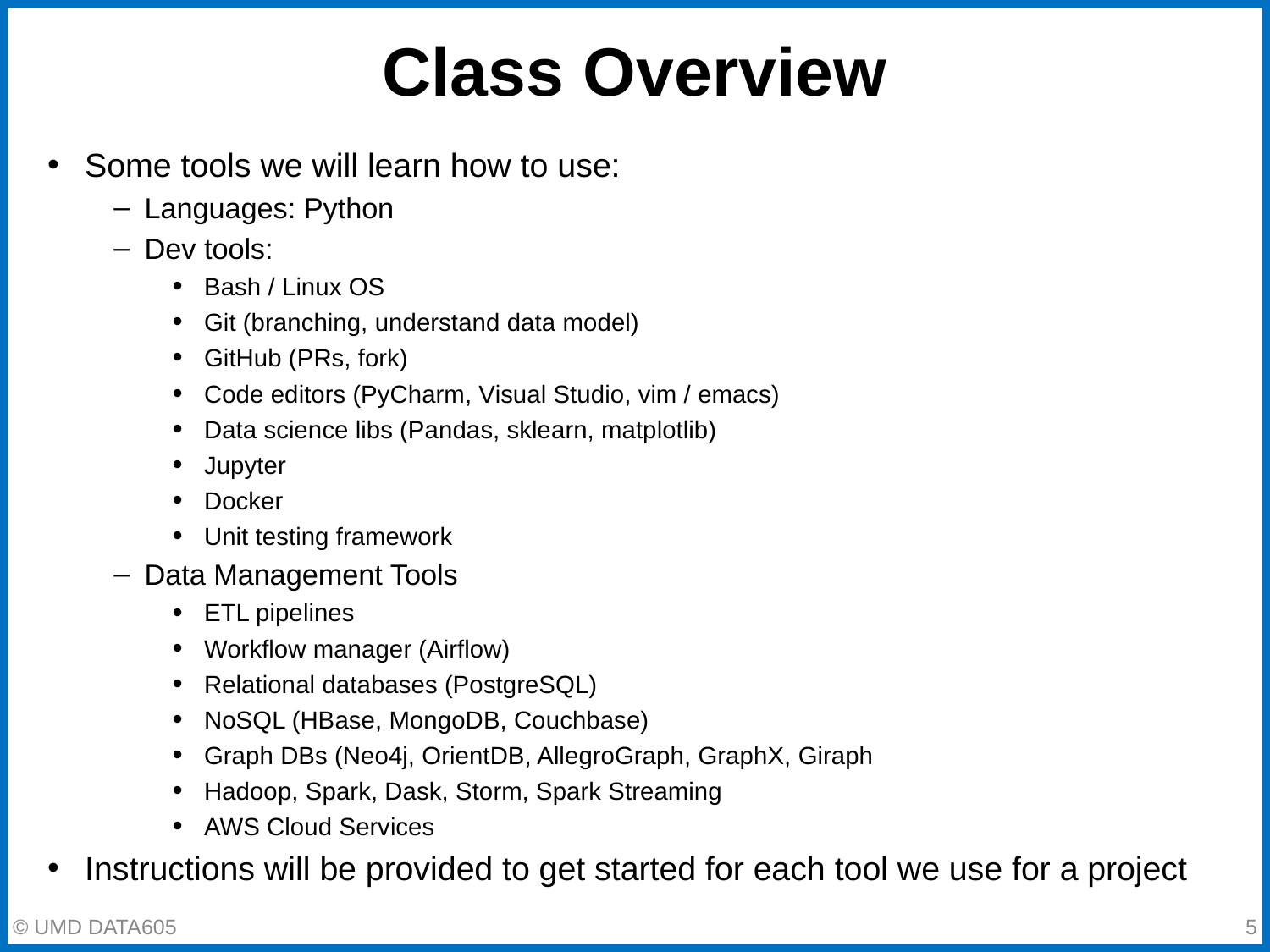

# Class Overview
Some tools we will learn how to use:
Languages: Python
Dev tools:
Bash / Linux OS
Git (branching, understand data model)
GitHub (PRs, fork)
Code editors (PyCharm, Visual Studio, vim / emacs)
Data science libs (Pandas, sklearn, matplotlib)
Jupyter
Docker
Unit testing framework
Data Management Tools
ETL pipelines
Workflow manager (Airflow)
Relational databases (PostgreSQL)
NoSQL (HBase, MongoDB, Couchbase)
Graph DBs (Neo4j, OrientDB, AllegroGraph, GraphX, Giraph
Hadoop, Spark, Dask, Storm, Spark Streaming
AWS Cloud Services
Instructions will be provided to get started for each tool we use for a project
© UMD DATA605
5